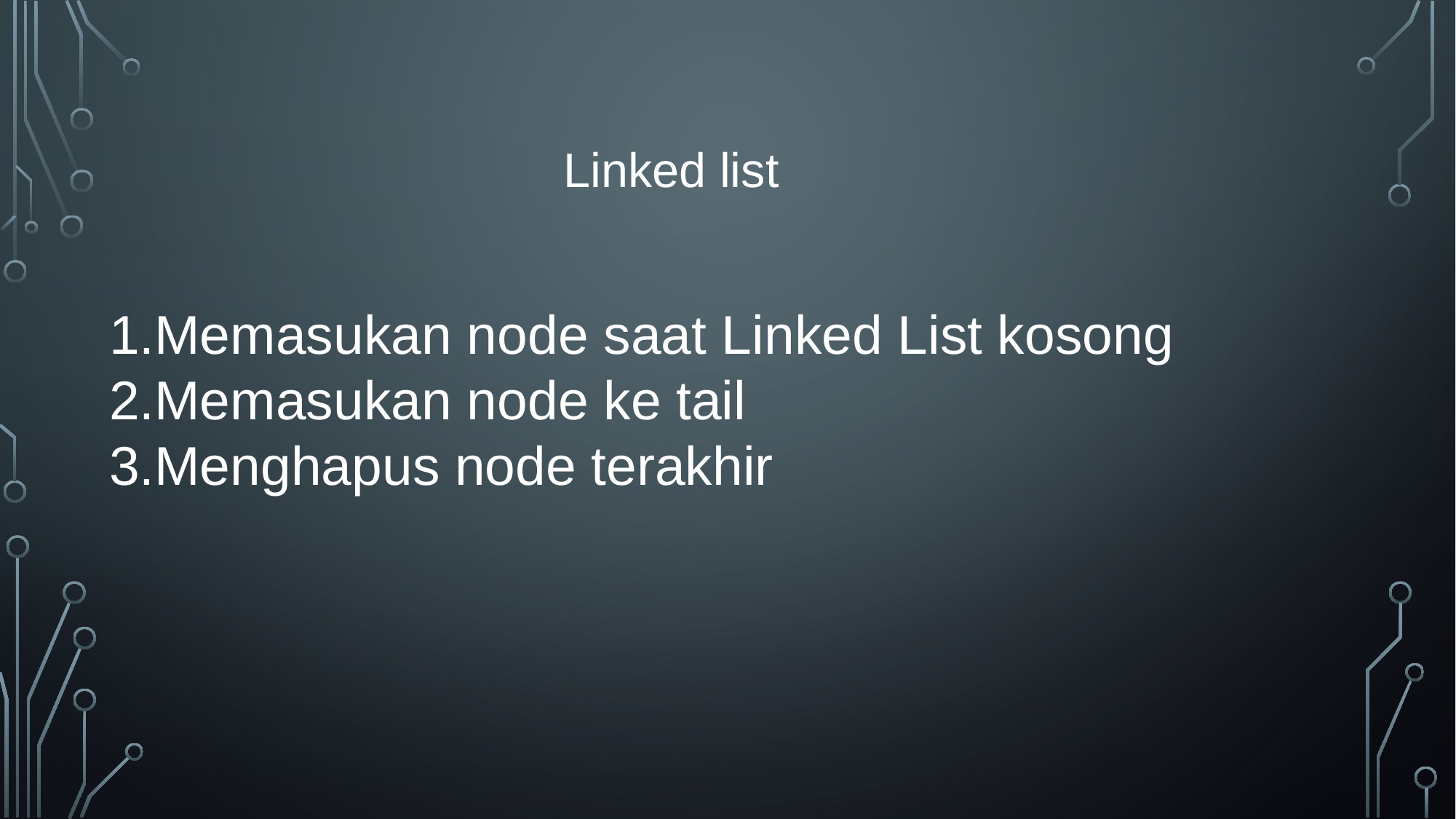

Linked list
Memasukan node saat Linked List kosong
Memasukan node ke tail
Menghapus node terakhir